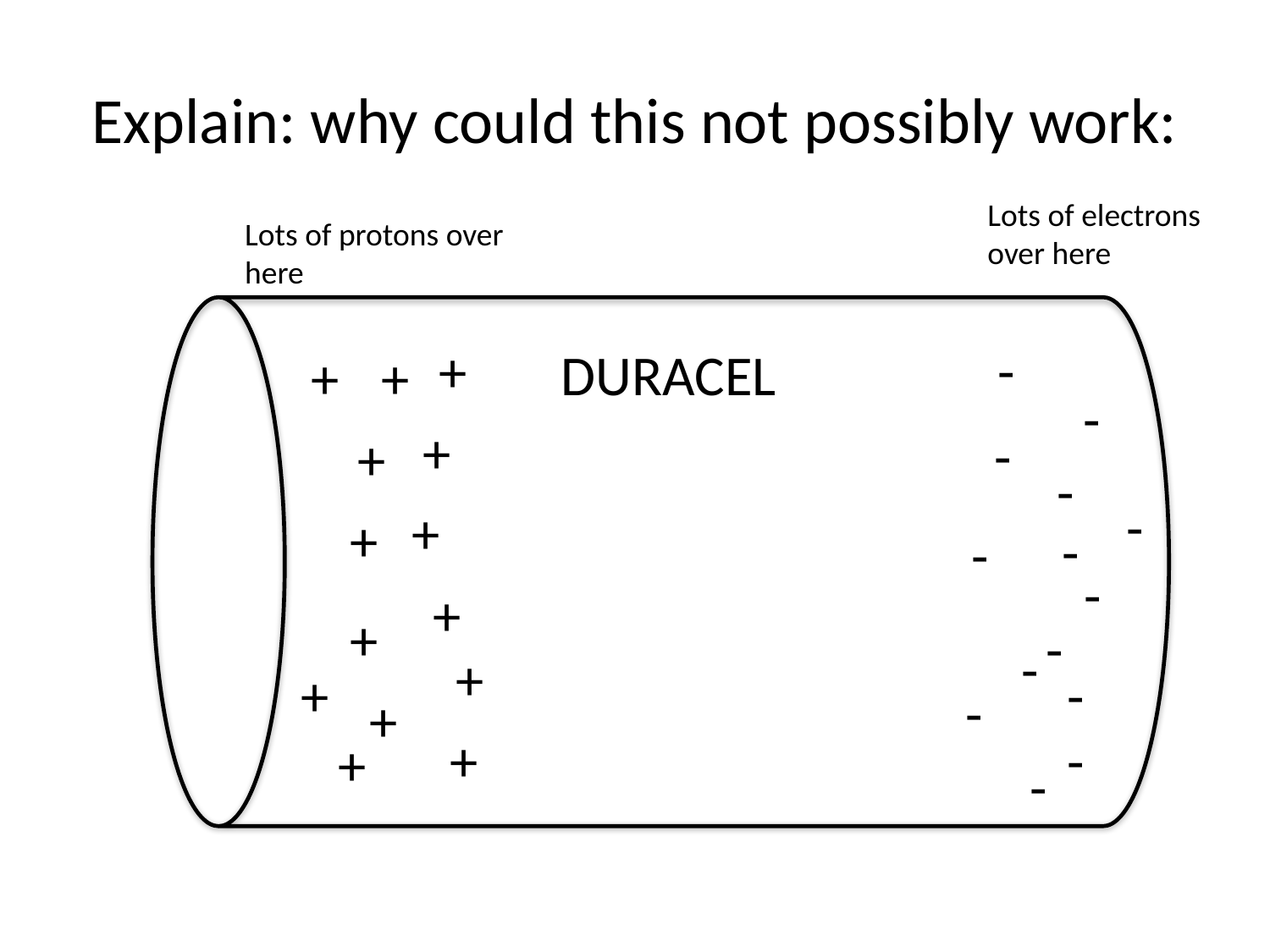

# Explain: why could this not possibly work:

Lots of electrons over here
Lots of protons over here
-
+
DURACEL
+
+
-
+
-
+
-
-
+
+
-
-
-
+
+
-
-
+
+
-
-
+
+
-
+
-